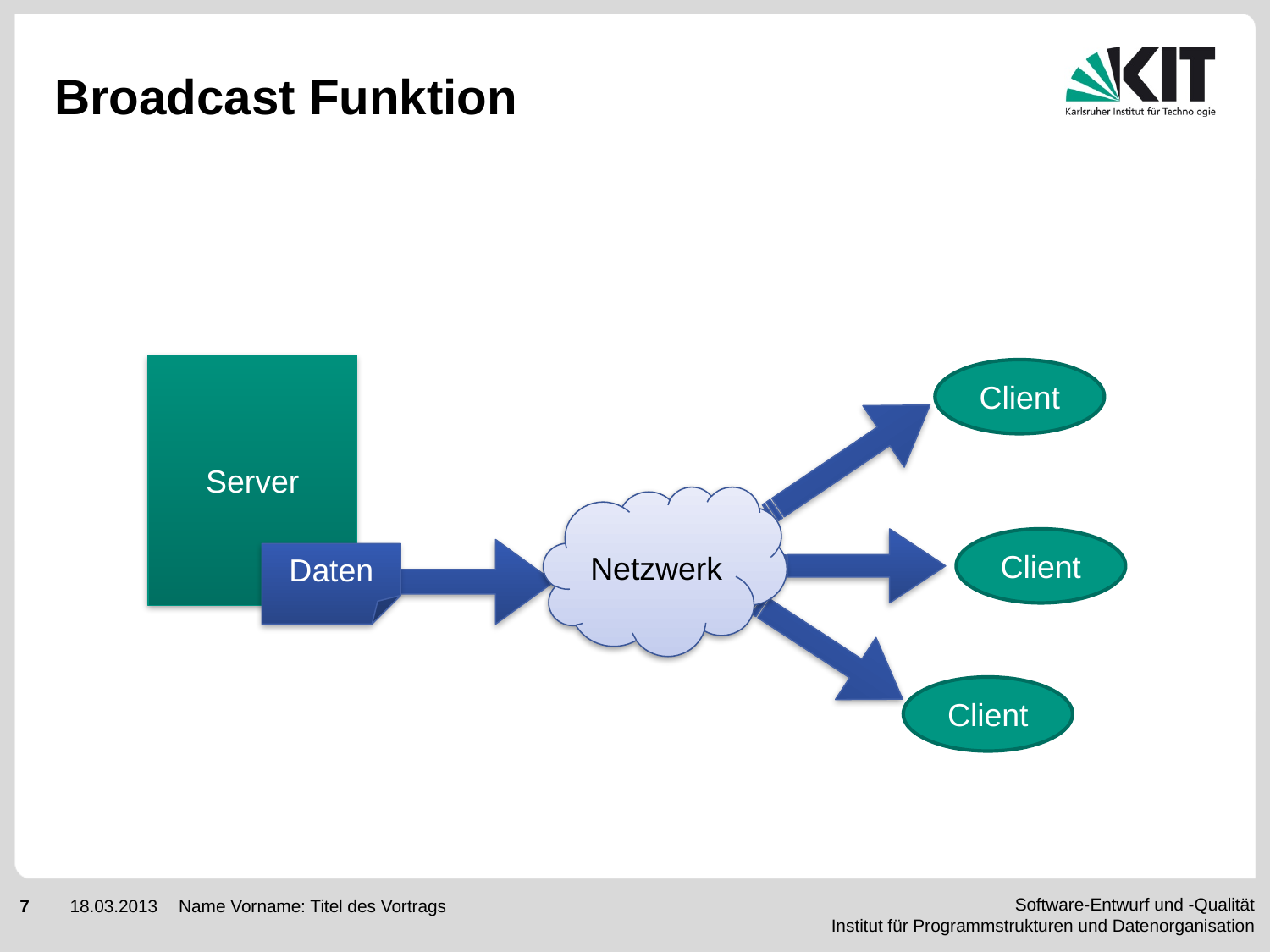

# Broadcast Funktion
Server
Client

Netzwerk

Client

Daten

Client
Name Vorname: Titel des Vortrags